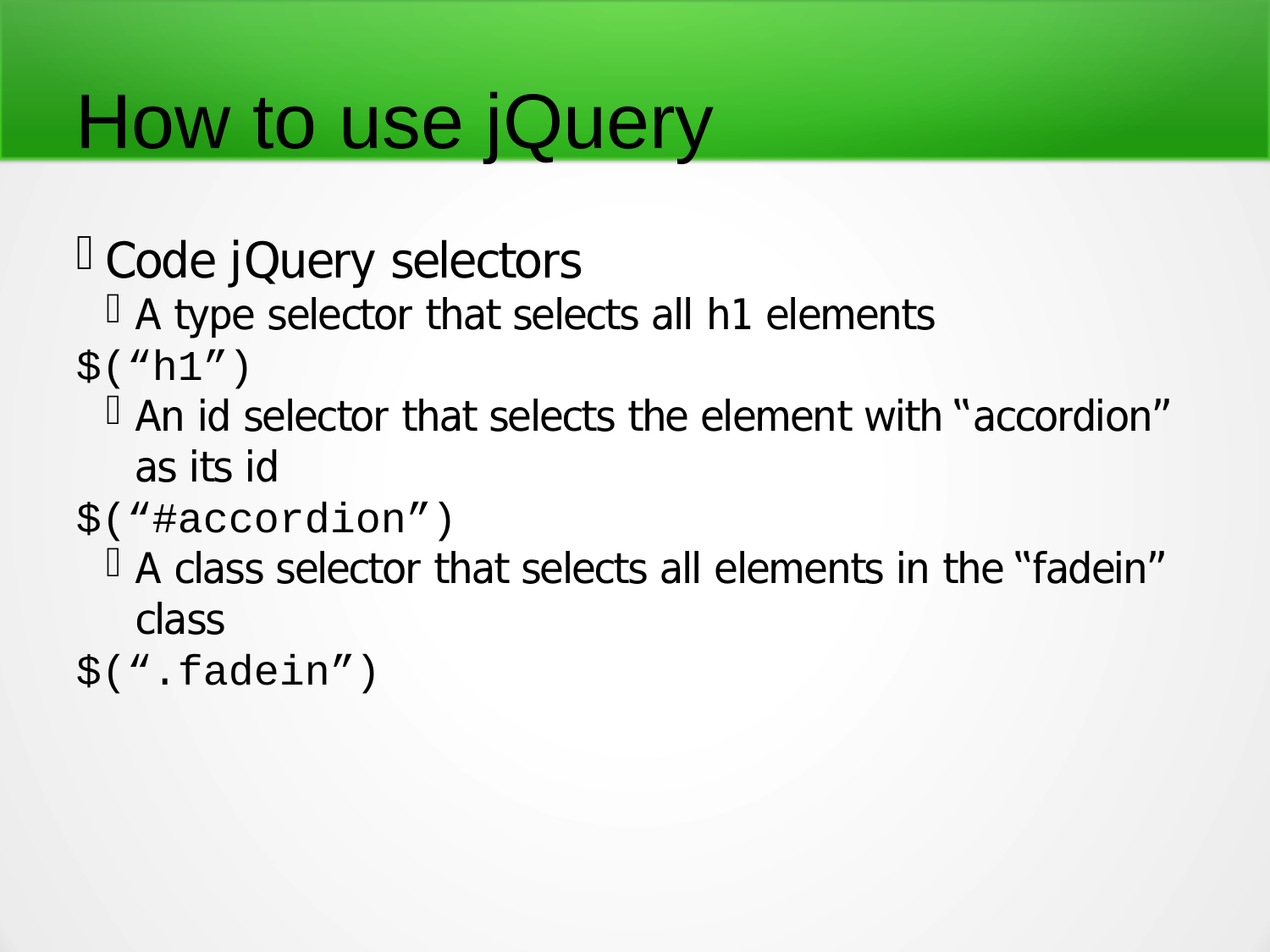

How to use jQuery
Code jQuery selectors
A type selector that selects all h1 elements
$(“h1”)
An id selector that selects the element with “accordion” as its id
$(“#accordion”)
A class selector that selects all elements in the “fadein” class
$(“.fadein”)